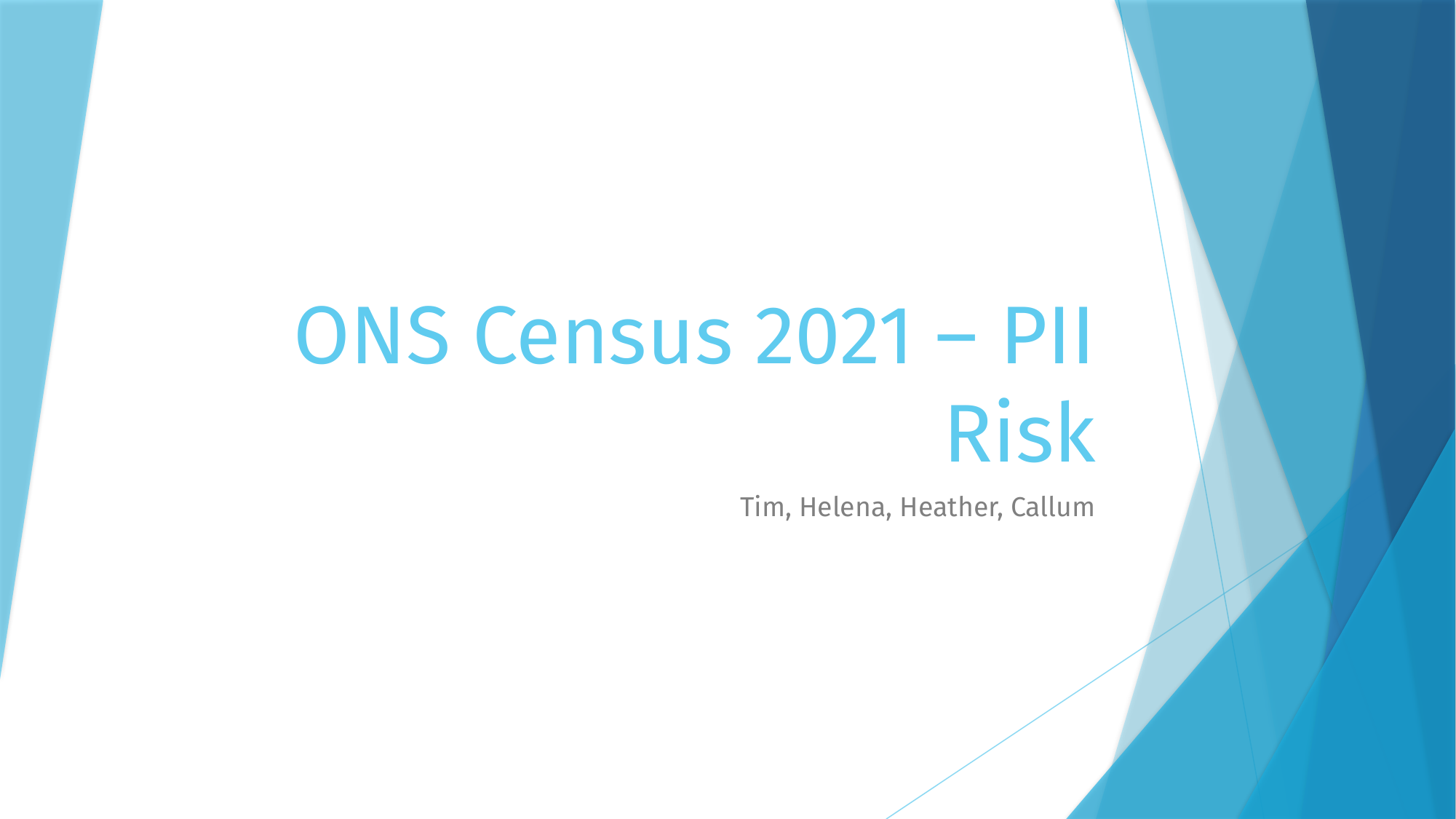

# ONS Census 2021 – PII Risk
Tim, Helena, Heather, Callum